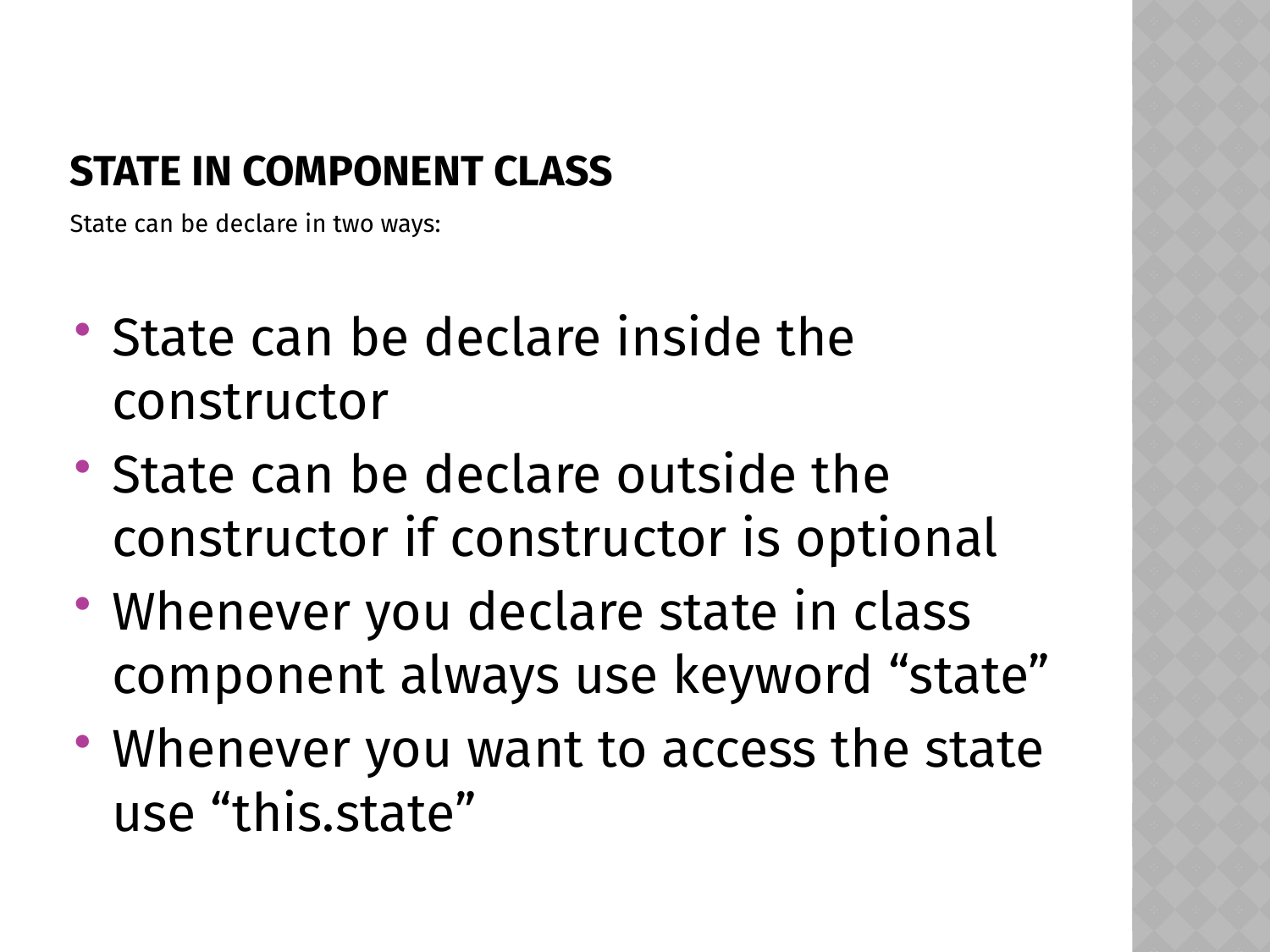

# State in component class
State can be declare in two ways:
State can be declare inside the constructor
State can be declare outside the constructor if constructor is optional
Whenever you declare state in class component always use keyword “state”
Whenever you want to access the state use “this.state”